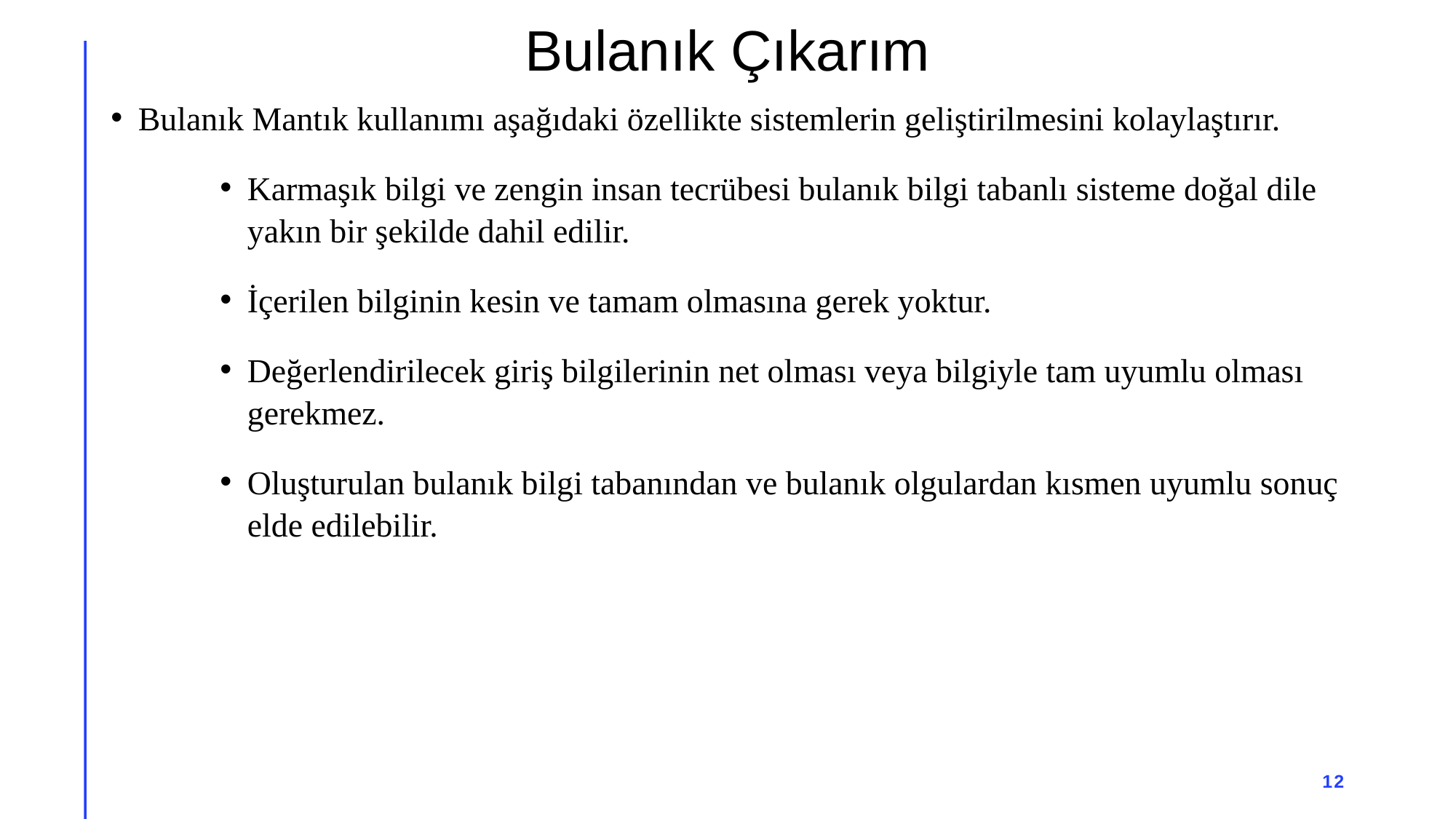

# Bulanık Çıkarım
Bulanık Mantık kullanımı aşağıdaki özellikte sistemlerin geliştirilmesini kolaylaştırır.
Karmaşık bilgi ve zengin insan tecrübesi bulanık bilgi tabanlı sisteme doğal dile yakın bir şekilde dahil edilir.
İçerilen bilginin kesin ve tamam olmasına gerek yoktur.
Değerlendirilecek giriş bilgilerinin net olması veya bilgiyle tam uyumlu olması gerekmez.
Oluşturulan bulanık bilgi tabanından ve bulanık olgulardan kısmen uyumlu sonuç elde edilebilir.

12